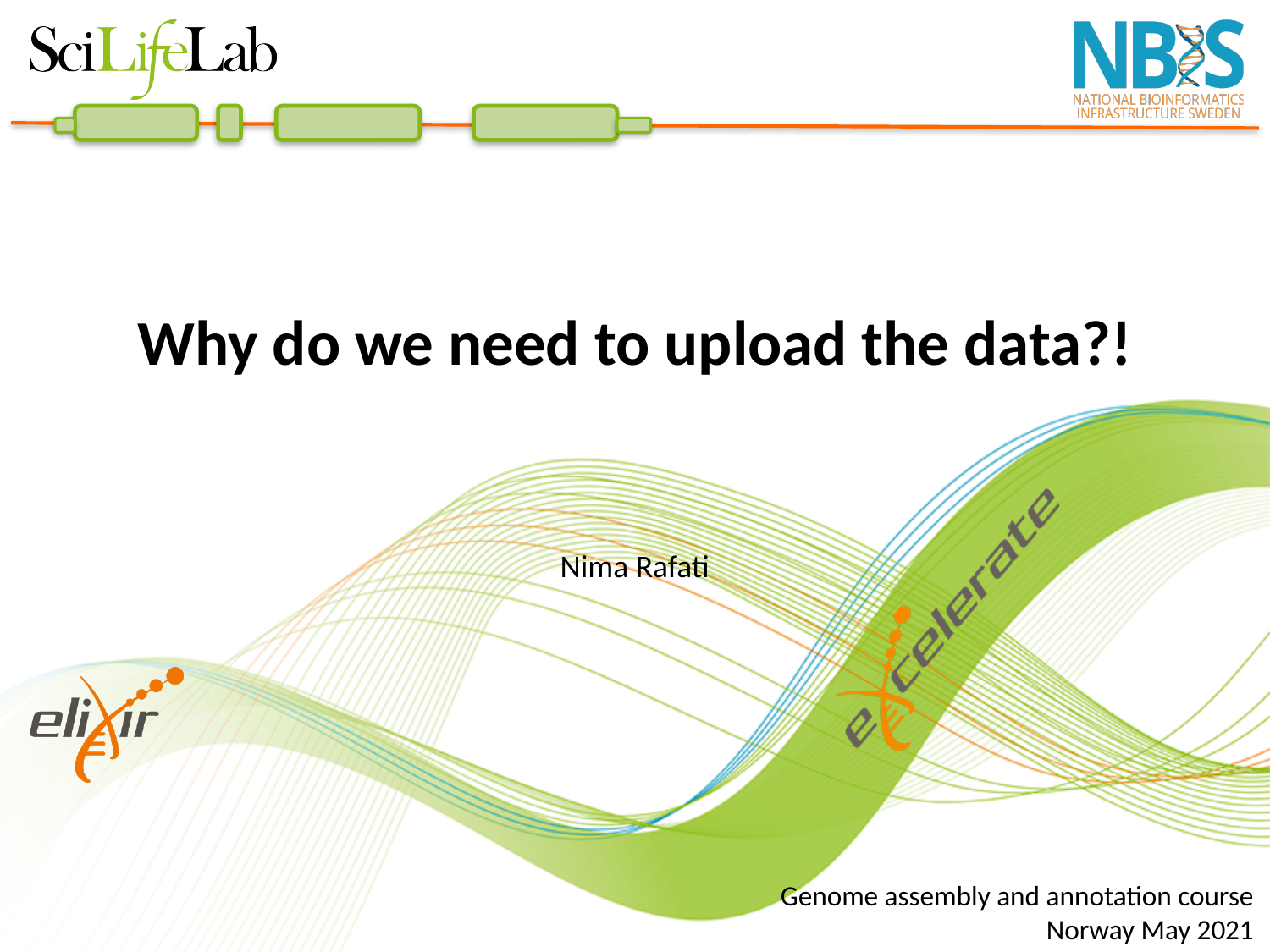

# Why do we need to upload the data?!
Nima Rafati
Genome assembly and annotation course
Norway May 2021